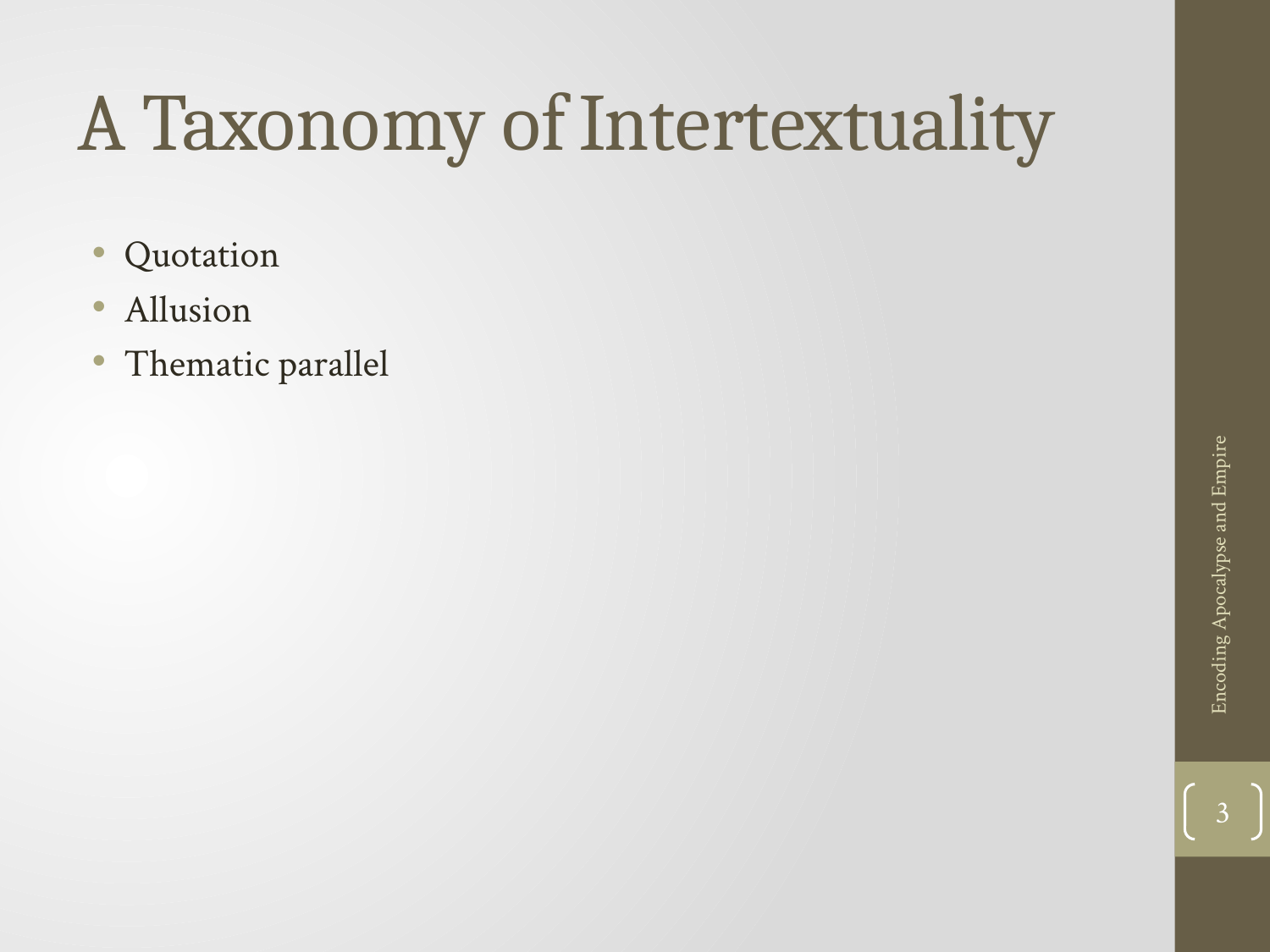

# A Taxonomy of Intertextuality
Quotation
Allusion
Thematic parallel
Encoding Apocalypse and Empire
3